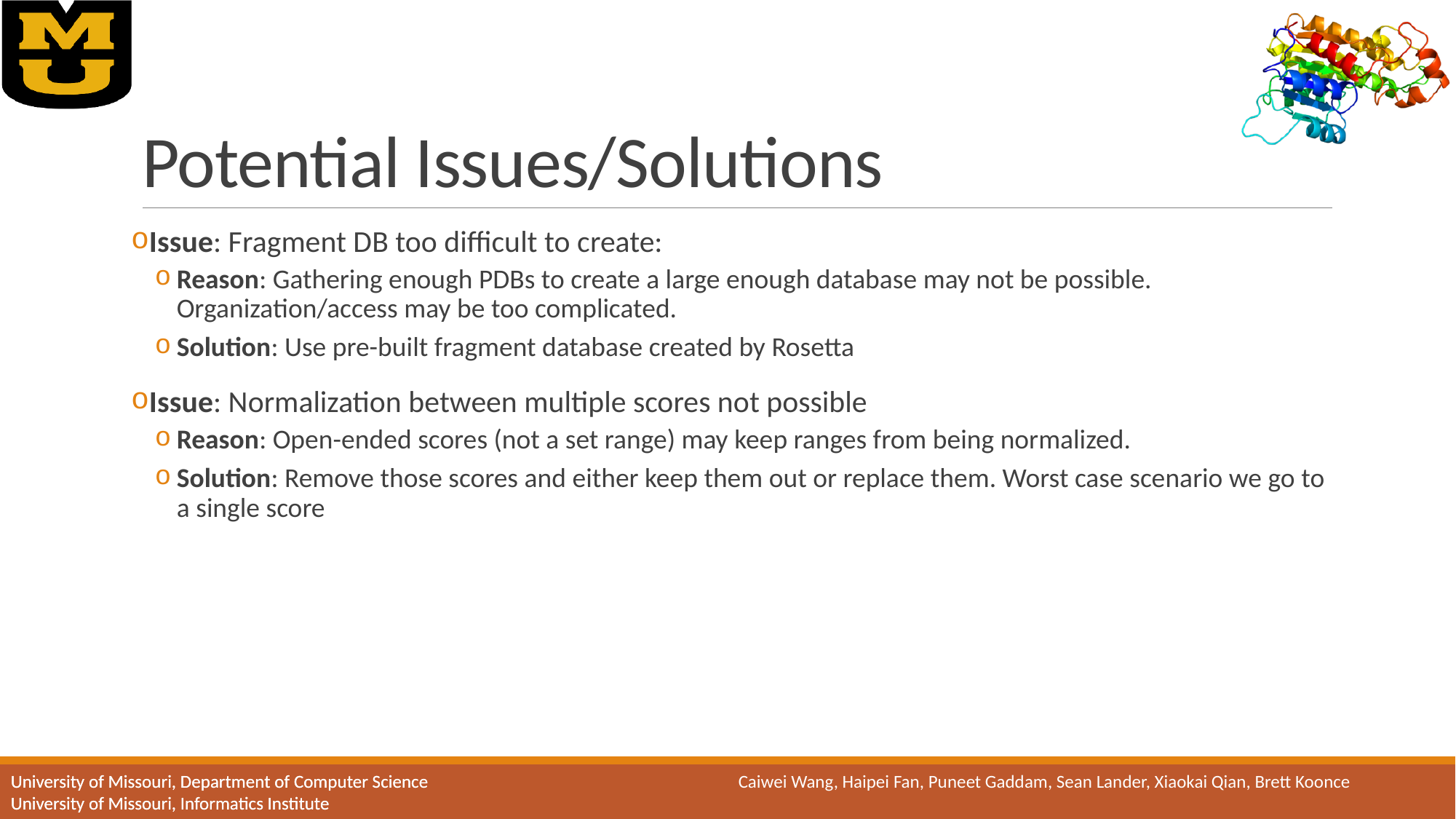

# Potential Issues/Solutions
Issue: Fragment DB too difficult to create:
Reason: Gathering enough PDBs to create a large enough database may not be possible. Organization/access may be too complicated.
Solution: Use pre-built fragment database created by Rosetta
Issue: Normalization between multiple scores not possible
Reason: Open-ended scores (not a set range) may keep ranges from being normalized.
Solution: Remove those scores and either keep them out or replace them. Worst case scenario we go to a single score